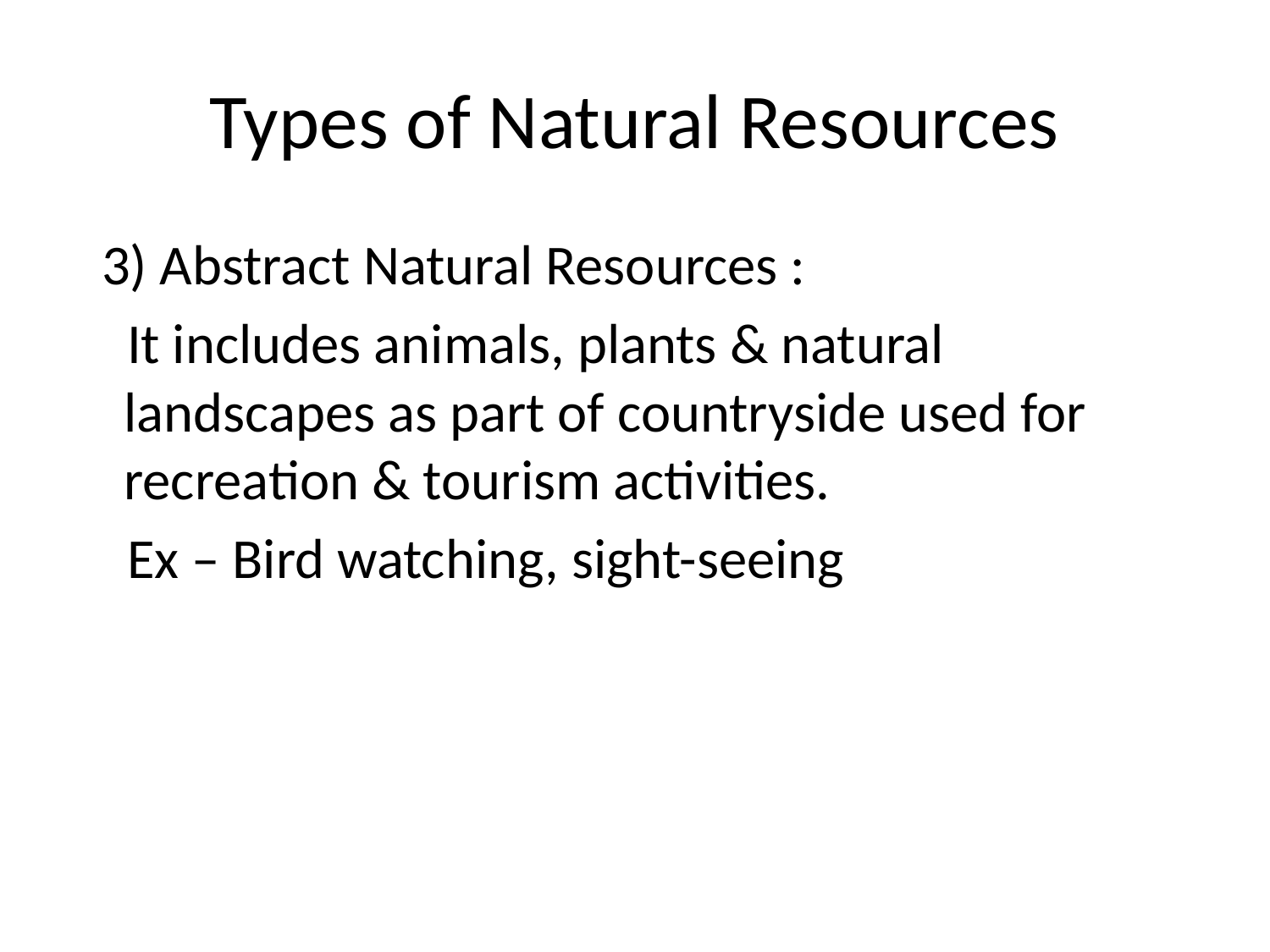

# Types of Natural Resources
  3) Abstract Natural Resources :
    It includes animals, plants & natural    landscapes as part of countryside used for recreation & tourism activities.
    Ex – Bird watching, sight-seeing